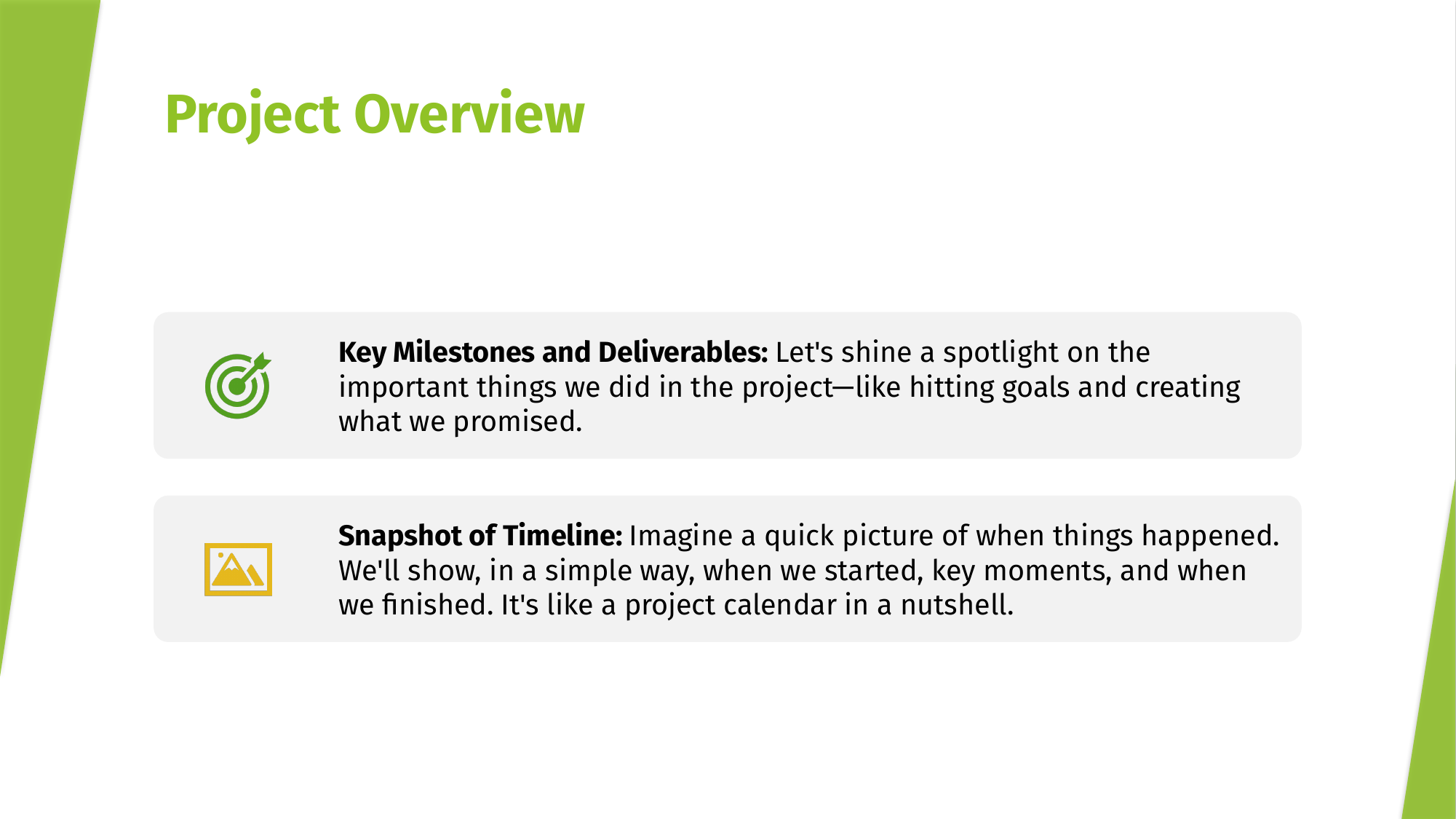

# Project Overview
Key Milestones and Deliverables: Let's shine a spotlight on the important things we did in the project—like hitting goals and creating what we promised.
Snapshot of Timeline: Imagine a quick picture of when things happened. We'll show, in a simple way, when we started, key moments, and when we finished. It's like a project calendar in a nutshell.